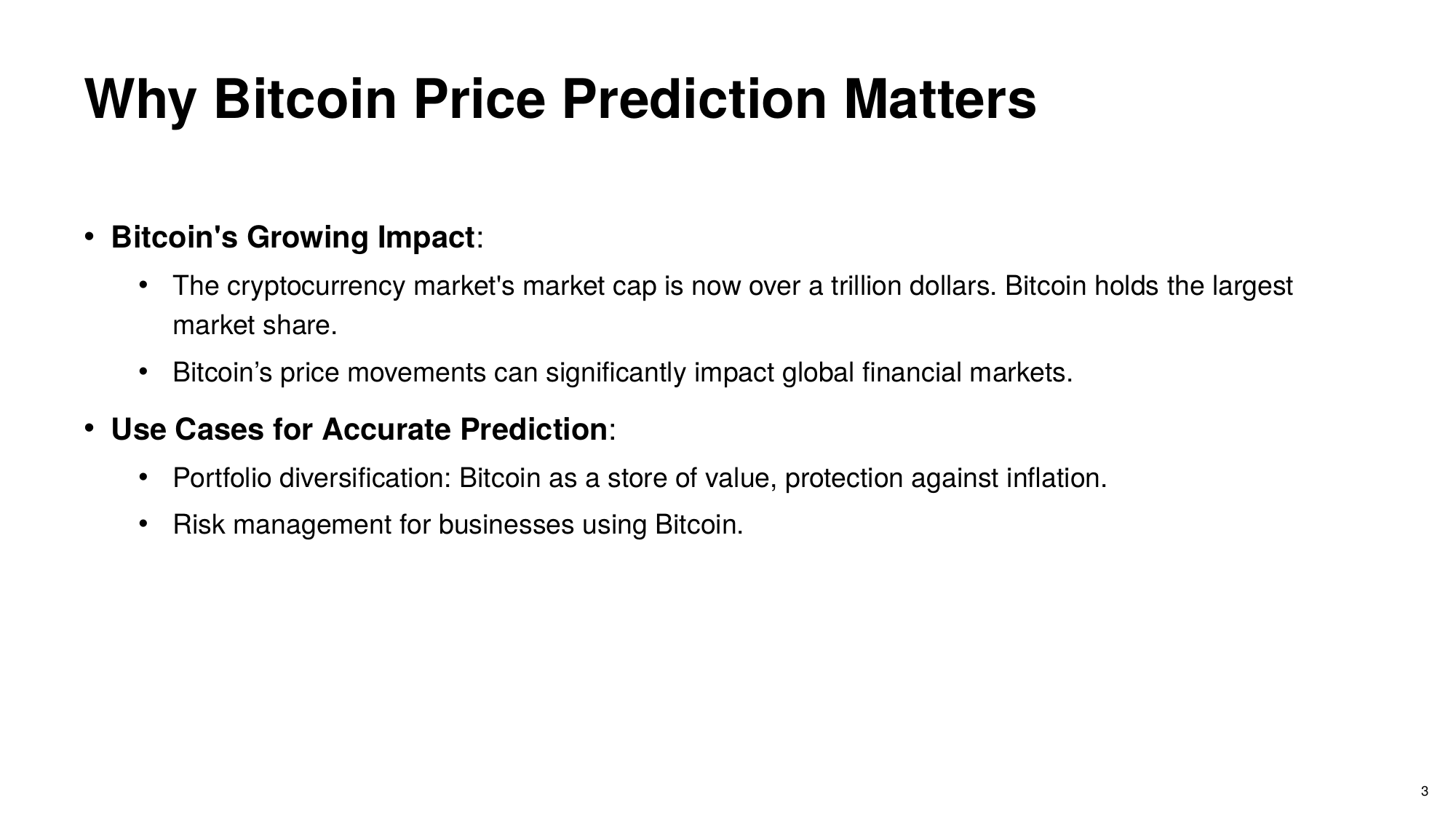

# Why Bitcoin Price Prediction Matters
Bitcoin's Growing Impact:
The cryptocurrency market's market cap is now over a trillion dollars. Bitcoin holds the largest market share.
Bitcoin’s price movements can significantly impact global financial markets.
Use Cases for Accurate Prediction:
Portfolio diversification: Bitcoin as a store of value, protection against inflation.
Risk management for businesses using Bitcoin.

3